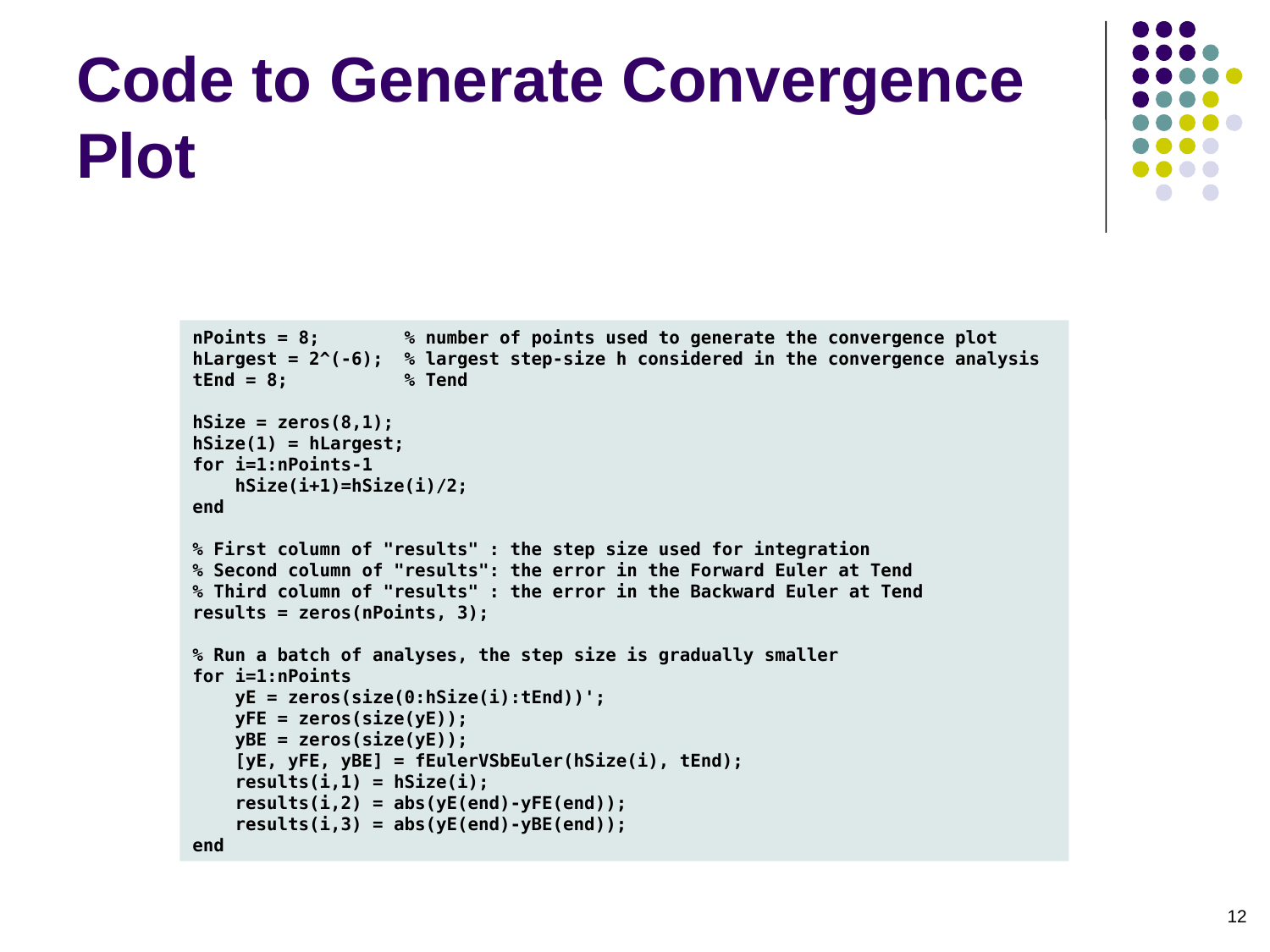

# Code to Generate Convergence Plot
nPoints = 8;        % number of points used to generate the convergence plot
hLargest = 2^(-6);  % largest step-size h considered in the convergence analysis
tEnd = 8;           % Tend

hSize = zeros(8,1);
hSize(1) = hLargest;
for i=1:nPoints-1
    hSize(i+1)=hSize(i)/2;
end

% First column of "results" : the step size used for integration
% Second column of "results": the error in the Forward Euler at Tend
% Third column of "results" : the error in the Backward Euler at Tend
results = zeros(nPoints, 3);

% Run a batch of analyses, the step size is gradually smaller
for i=1:nPoints
    yE = zeros(size(0:hSize(i):tEnd))';
    yFE = zeros(size(yE));
    yBE = zeros(size(yE));
    [yE, yFE, yBE] = fEulerVSbEuler(hSize(i), tEnd);
    results(i,1) = hSize(i);
    results(i,2) = abs(yE(end)-yFE(end));
    results(i,3) = abs(yE(end)-yBE(end));
end
12